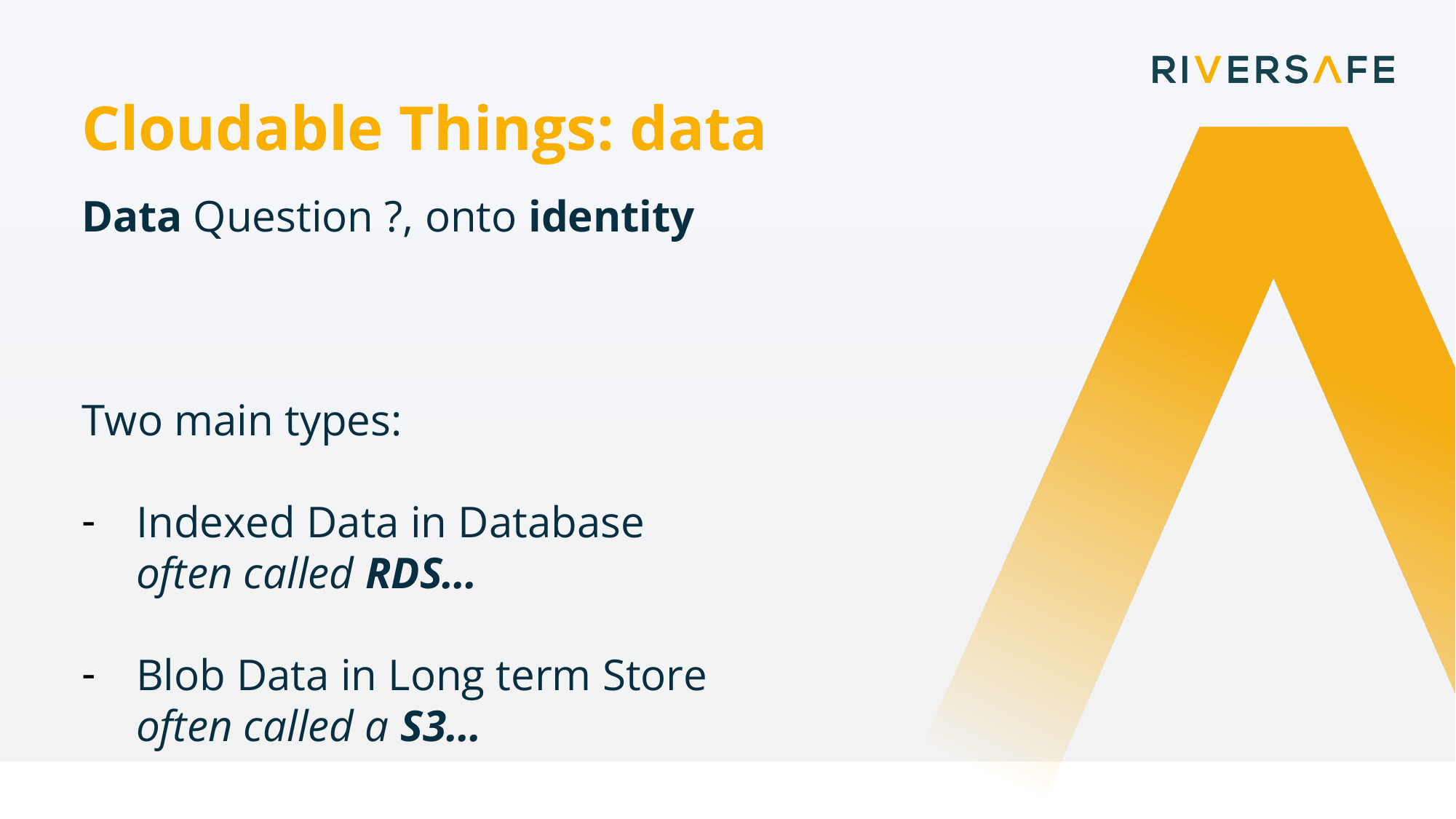

Cloudable Things: data
Data Question ?, onto identity

Two main types:
Indexed Data in Database
often called RDS…

Blob Data in Long term Store
often called a S3…